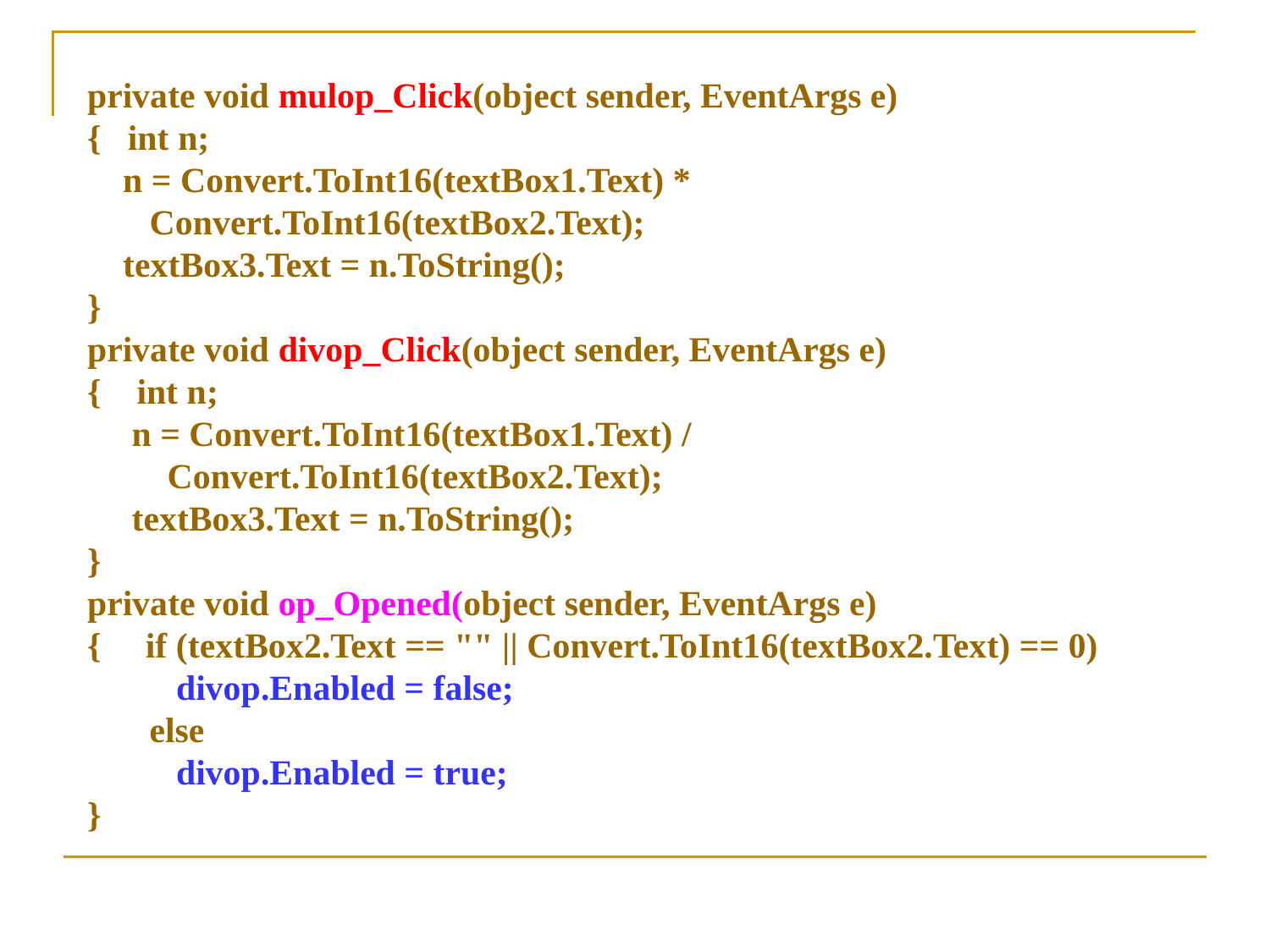

private void mulop_Click(object sender, EventArgs e)
{   int n;
    n = Convert.ToInt16(textBox1.Text) *
       Convert.ToInt16(textBox2.Text);
    textBox3.Text = n.ToString();
}
private void divop_Click(object sender, EventArgs e)
{    int n;
     n = Convert.ToInt16(textBox1.Text) /
         Convert.ToInt16(textBox2.Text);
     textBox3.Text = n.ToString();
}
private void op_Opened(object sender, EventArgs e)
{     if (textBox2.Text == "" || Convert.ToInt16(textBox2.Text) == 0)
          divop.Enabled = false;
       else
          divop.Enabled = true;
}